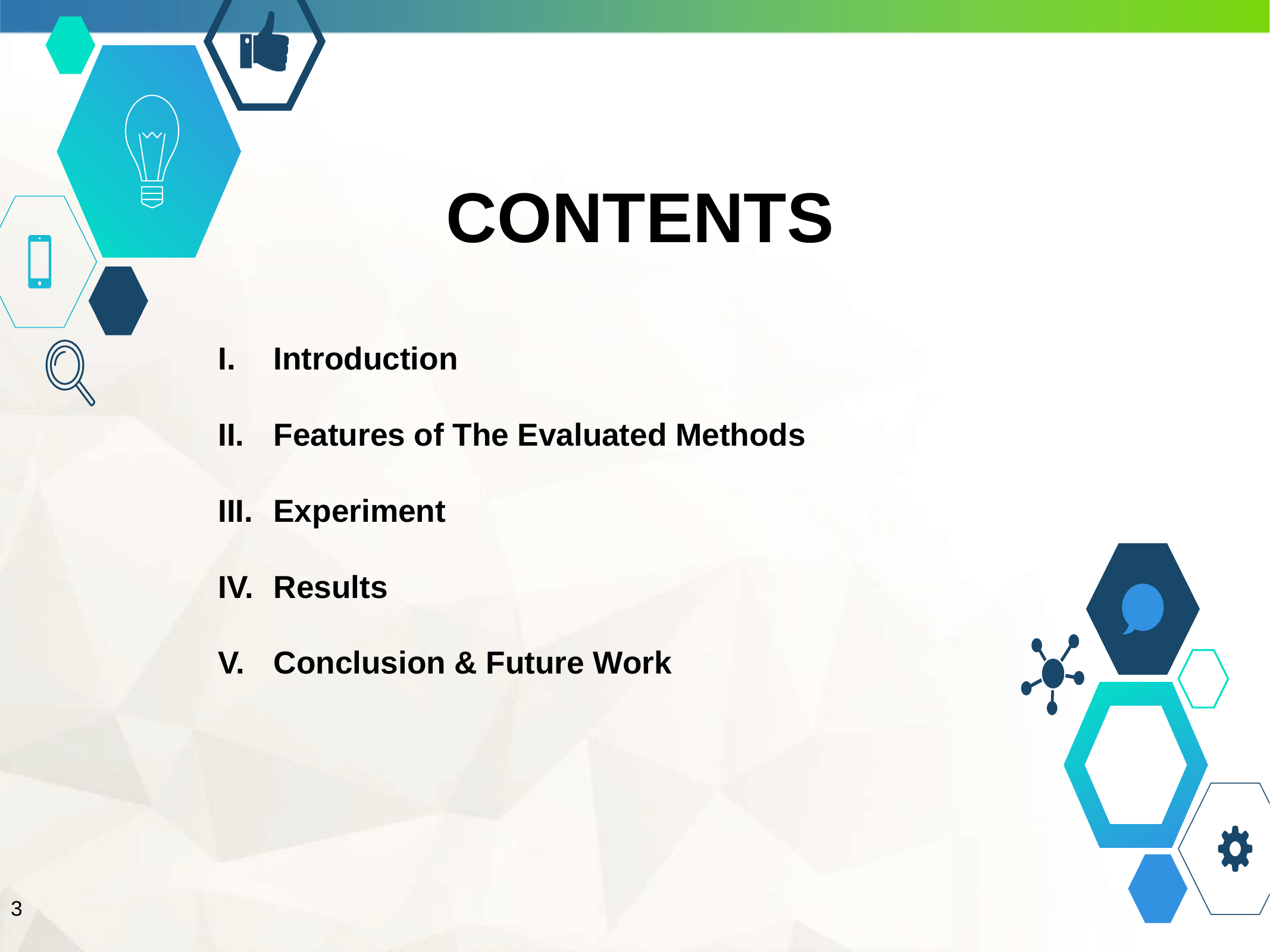

CONTENTS
Introduction

Features of The Evaluated Methods

Experiment

Results

Conclusion & Future Work
3